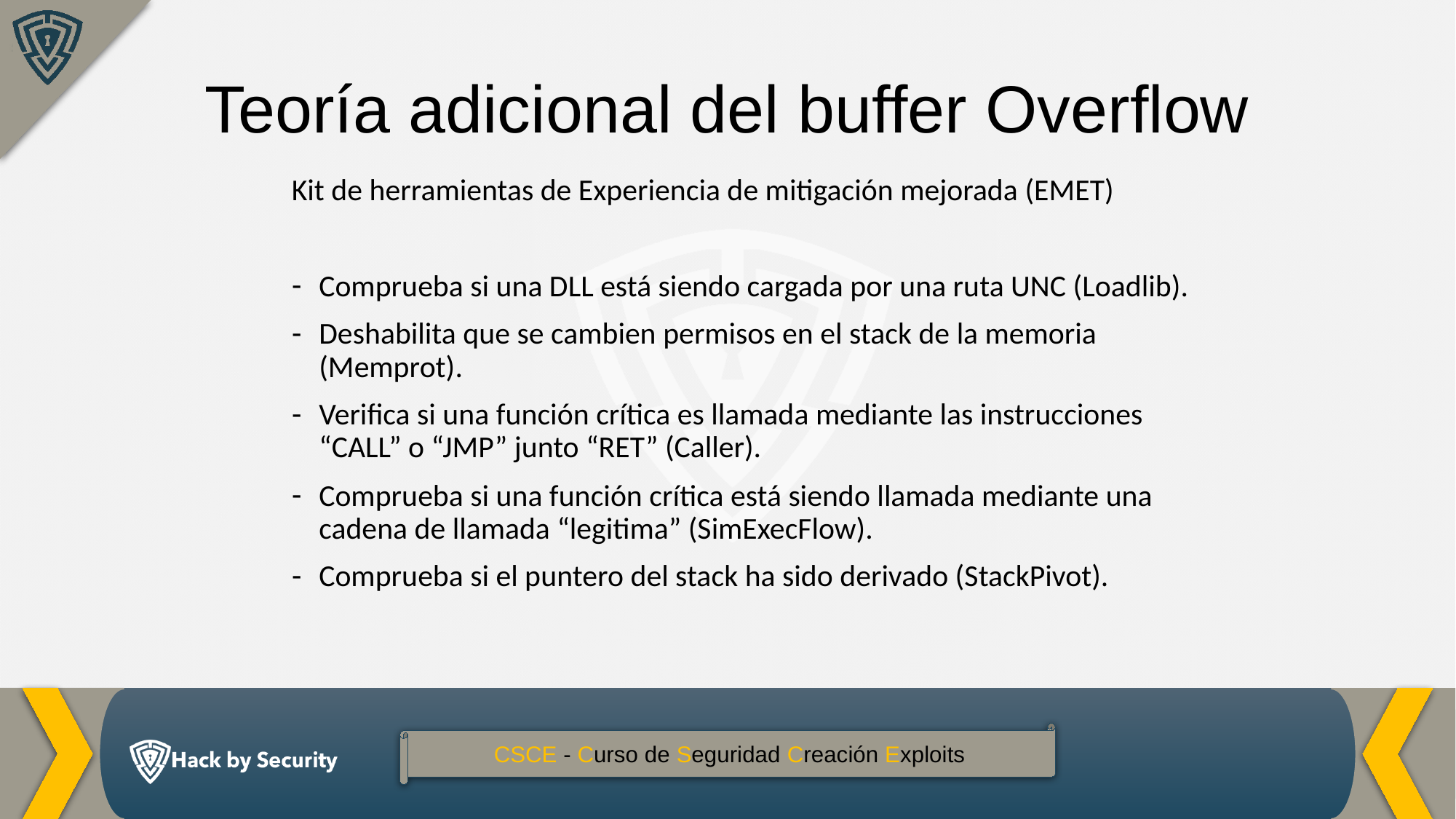

Teoría adicional del buffer Overflow
Kit de herramientas de Experiencia de mitigación mejorada (EMET)

Comprueba si una DLL está siendo cargada por una ruta UNC (Loadlib).
Deshabilita que se cambien permisos en el stack de la memoria (Memprot).
Verifica si una función crítica es llamada mediante las instrucciones “CALL” o “JMP” junto “RET” (Caller).
Comprueba si una función crítica está siendo llamada mediante una cadena de llamada “legitima” (SimExecFlow).
Comprueba si el puntero del stack ha sido derivado (StackPivot).